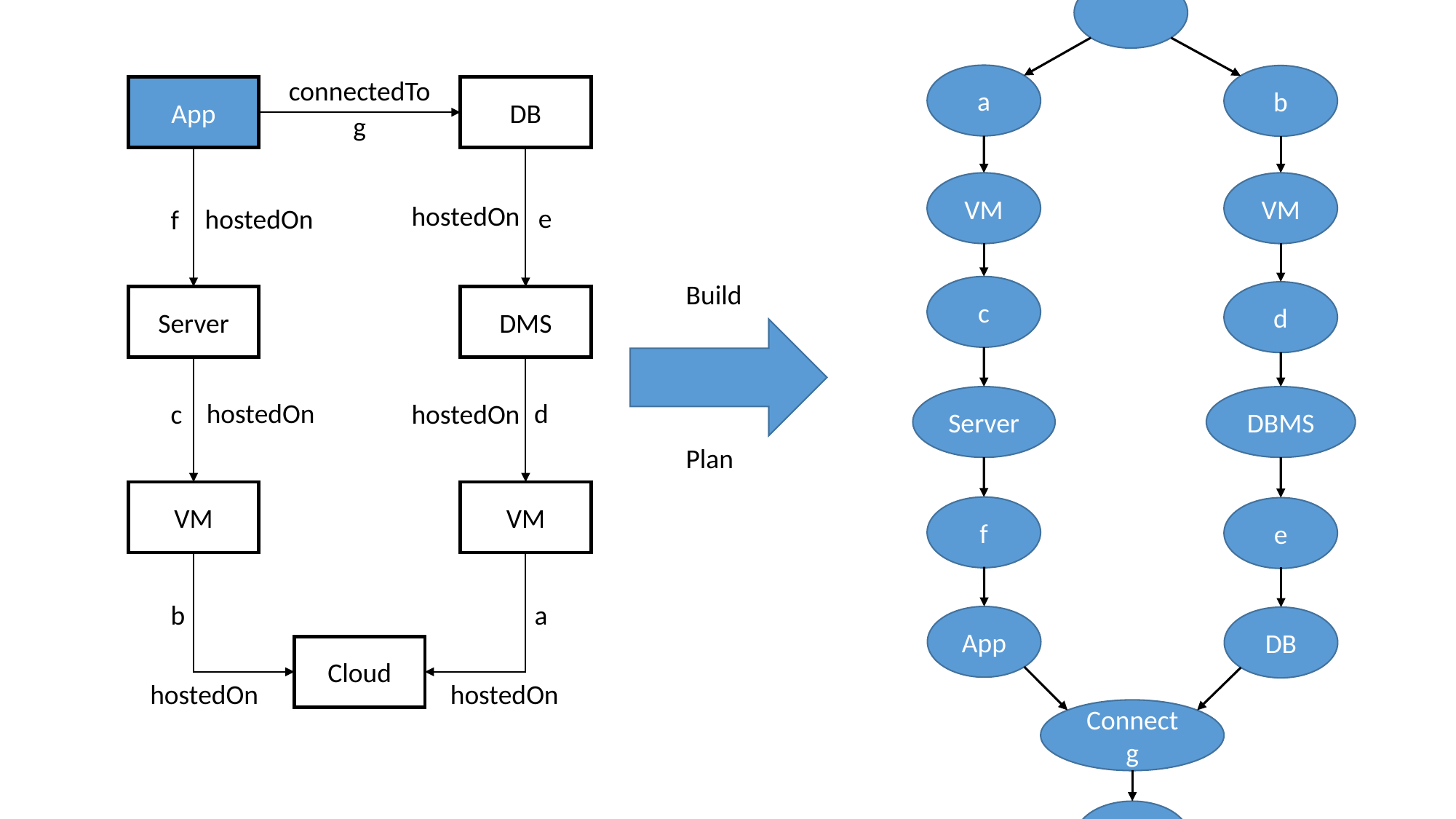

a
b
connectedTo
App
DB
g
VM
VM
hostedOn
e
hostedOn
f
Build

Plan
c
d
Server
DMS

Server
DBMS
hostedOn
d
c
hostedOn
VM
VM
f
e
b
a
App
DB
Cloud
hostedOn
hostedOn
Connect g